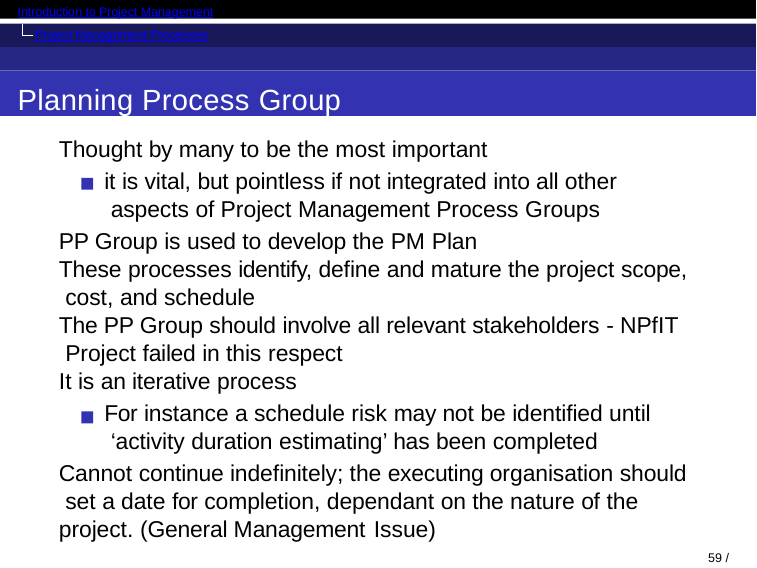

Introduction to Project Management

Project Management Processes

Planning Process Group
Thought by many to be the most important
it is vital, but pointless if not integrated into all other  aspects of Project Management Process Groups
PP Group is used to develop the PM Plan
These processes identify, define and mature the project scope,  cost, and schedule
The PP Group should involve all relevant stakeholders - NPfIT  Project failed in this respect
It is an iterative process
For instance a schedule risk may not be identified until  ‘activity duration estimating’ has been completed
Cannot continue indefinitely; the executing organisation should  set a date for completion, dependant on the nature of the  project. (General Management Issue)

59 / 82